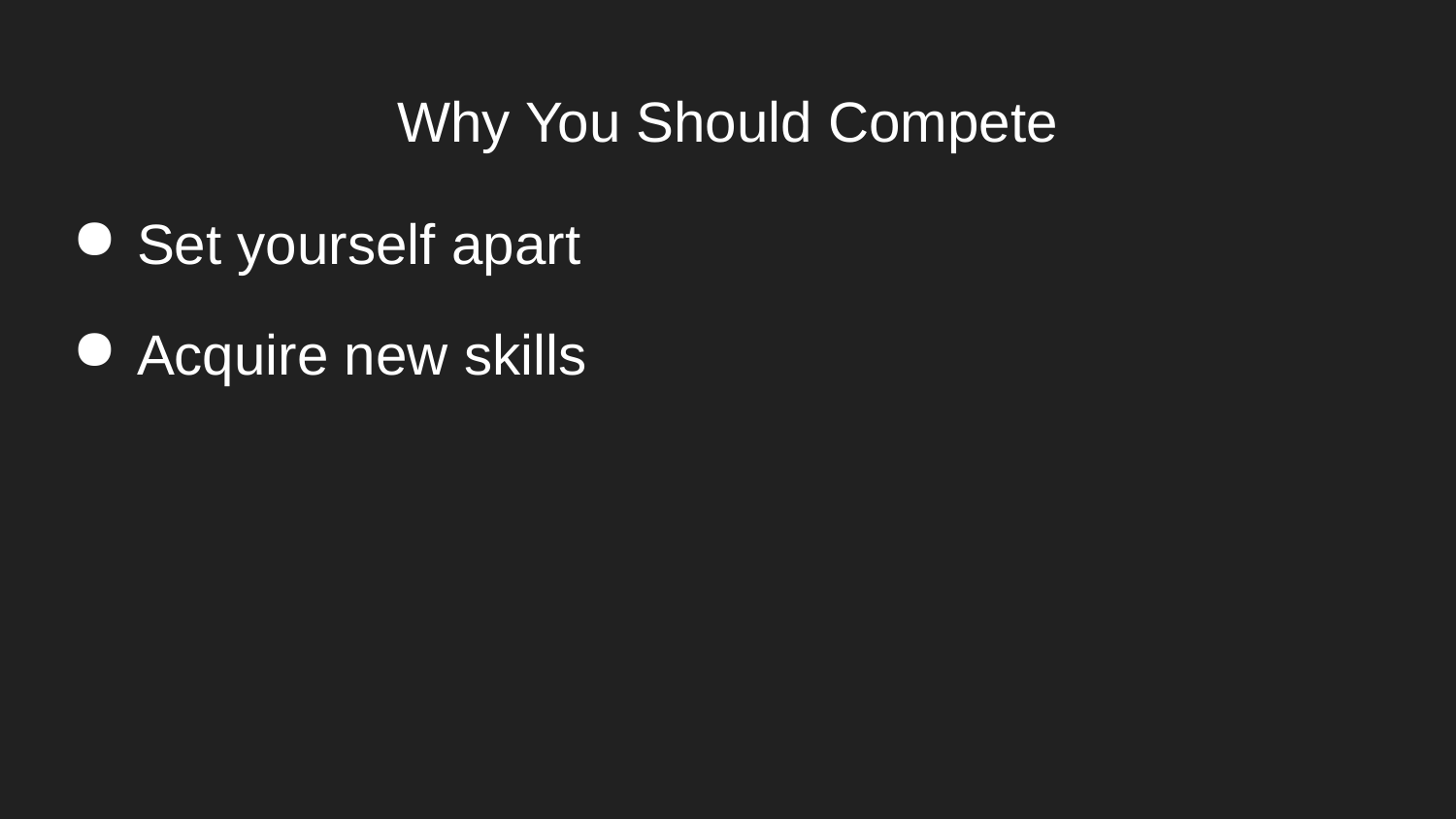

# Why You Should Compete
Set yourself apart
Acquire new skills